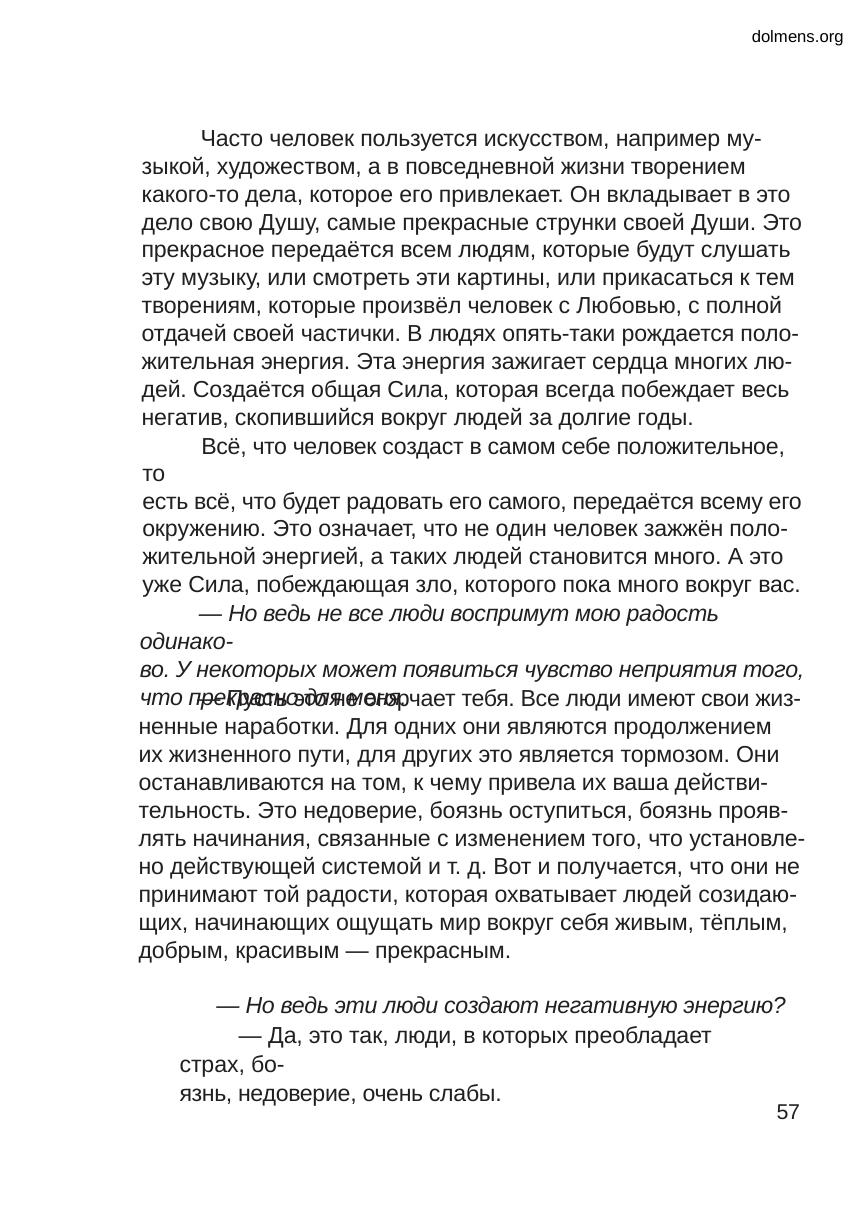

dolmens.org

Часто человек пользуется искусством, например му-
зыкой, художеством, а в повседневной жизни творением
какого-то дела, которое его привлекает. Он вкладывает в это
дело свою Душу, самые прекрасные струнки своей Души. Это
прекрасное передаётся всем людям, которые будут слушать
эту музыку, или смотреть эти картины, или прикасаться к тем
творениям, которые произвёл человек с Любовью, с полной
отдачей своей частички. В людях опять-таки рождается поло-
жительная энергия. Эта энергия зажигает сердца многих лю-
дей. Создаётся общая Сила, которая всегда побеждает весь
негатив, скопившийся вокруг людей за долгие годы.

Всё, что человек создаст в самом себе положительное, то
есть всё, что будет радовать его самого, передаётся всему его
окружению. Это означает, что не один человек зажжён поло-
жительной энергией, а таких людей становится много. А это
уже Сила, побеждающая зло, которого пока много вокруг вас.

— Но ведь не все люди воспримут мою радость одинако-
во. У некоторых может появиться чувство неприятия того,
что прекрасно для меня.

— Пусть это не огорчает тебя. Все люди имеют свои жиз-
ненные наработки. Для одних они являются продолжением
их жизненного пути, для других это является тормозом. Они
останавливаются на том, к чему привела их ваша действи-
тельность. Это недоверие, боязнь оступиться, боязнь прояв-
лять начинания, связанные с изменением того, что установле-
но действующей системой и т. д. Вот и получается, что они не
принимают той радости, которая охватывает людей созидаю-
щих, начинающих ощущать мир вокруг себя живым, тёплым,
добрым, красивым — прекрасным.

— Но ведь эти люди создают негативную энергию?

— Да, это так, люди, в которых преобладает страх, бо-
язнь, недоверие, очень слабы.

57